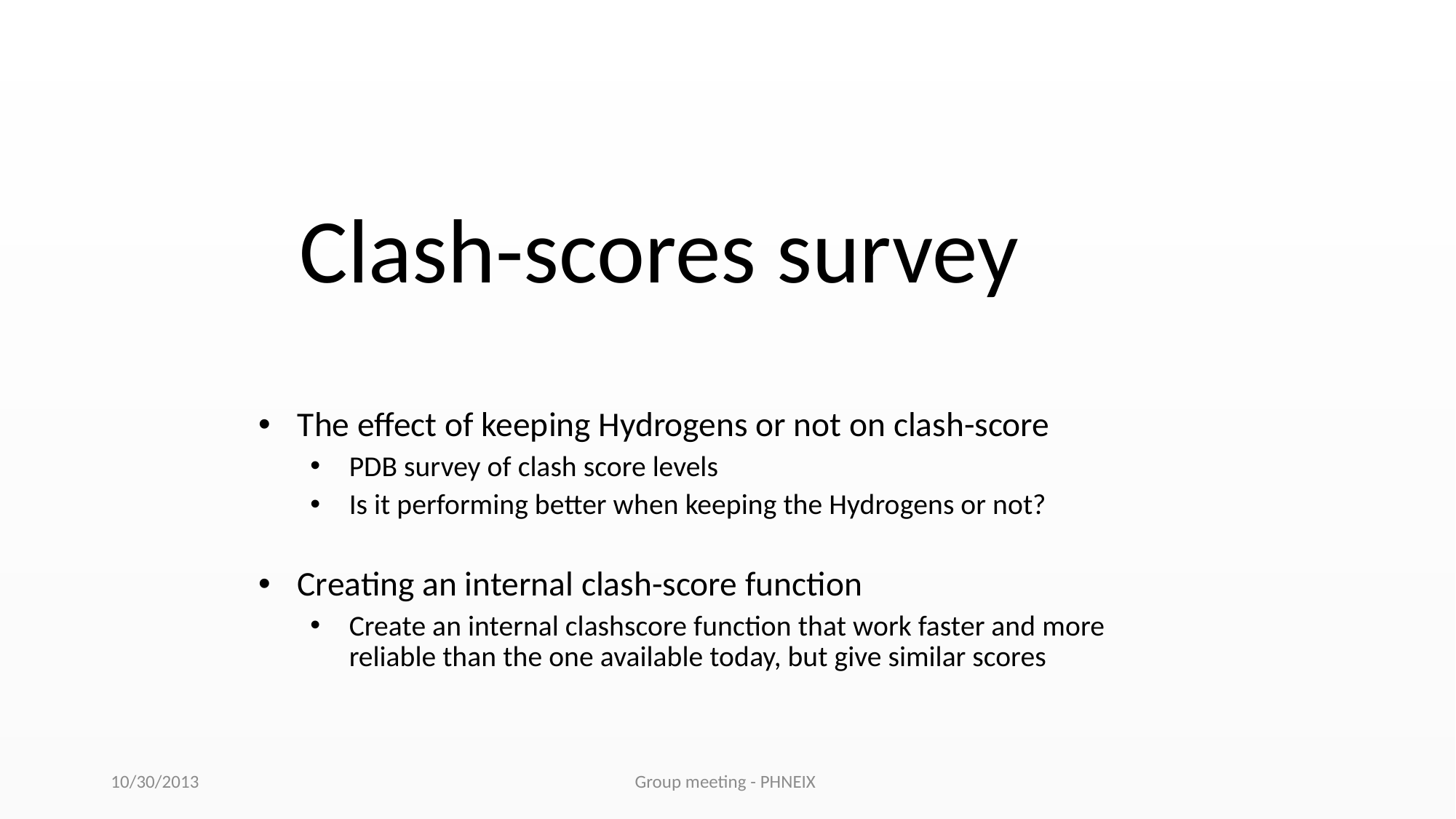

# Clash-scores survey
The effect of keeping Hydrogens or not on clash-score
PDB survey of clash score levels
Is it performing better when keeping the Hydrogens or not?
Creating an internal clash-score function
Create an internal clashscore function that work faster and more reliable than the one available today, but give similar scores
10/30/2013
Group meeting - PHNEIX